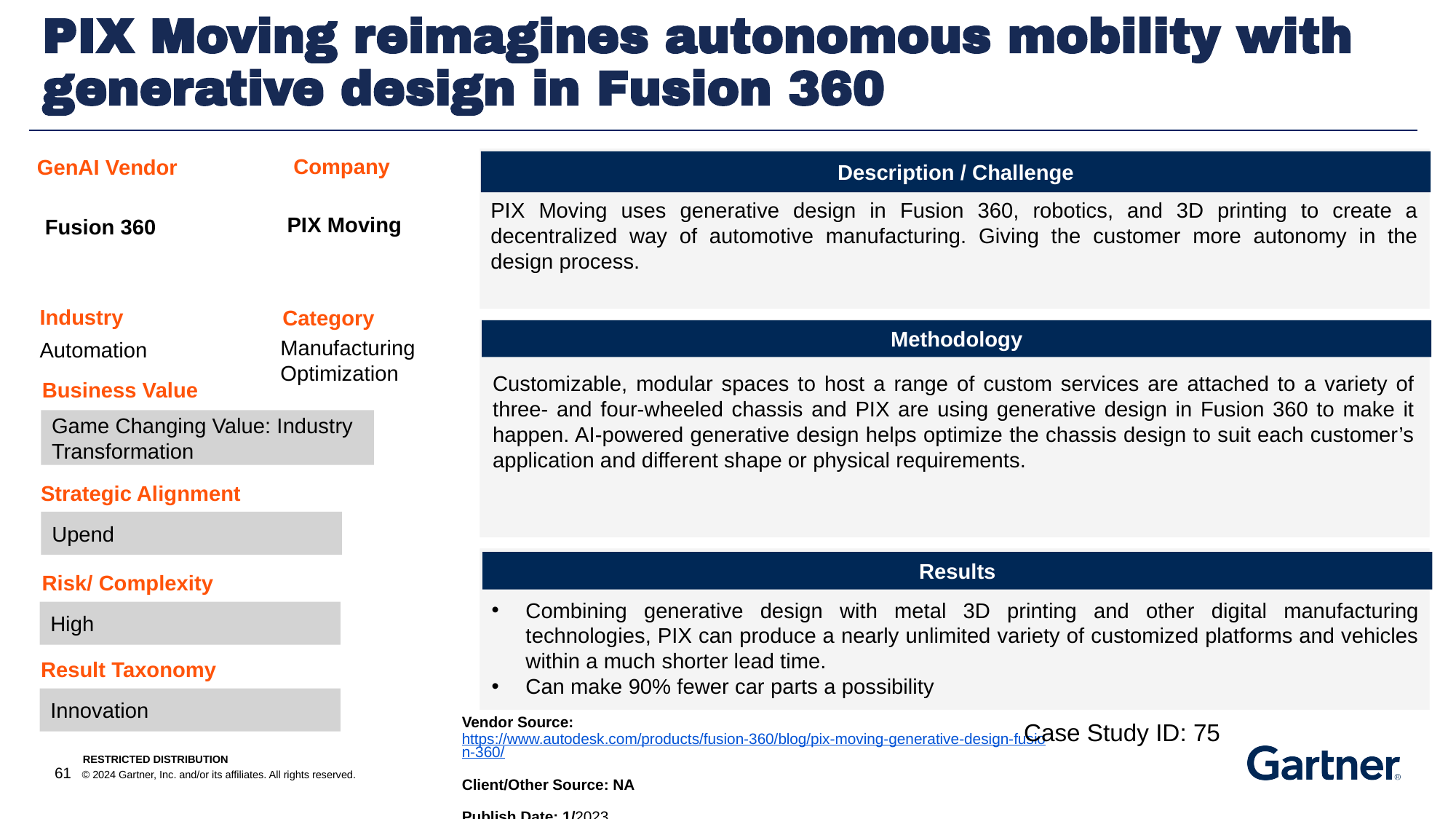

PIX Moving reimagines autonomous mobility with generative design in Fusion 360
Company
GenAI Vendor

Description / Challenge
PIX Moving uses generative design in Fusion 360, robotics, and 3D printing to create a decentralized way of automotive manufacturing. Giving the customer more autonomy in the design process.
PIX Moving
Fusion 360
Industry
Category

Methodology
Manufacturing Optimization
Automation
Customizable, modular spaces to host a range of custom services are attached to a variety of three- and four-wheeled chassis and PIX are using generative design in Fusion 360 to make it happen. AI-powered generative design helps optimize the chassis design to suit each customer’s application and different shape or physical requirements.

Business Value
Game Changing Value: Industry Transformation
Strategic Alignment
Upend

Results
Risk/ Complexity
Combining generative design with metal 3D printing and other digital manufacturing technologies, PIX can produce a nearly unlimited variety of customized platforms and vehicles within a much shorter lead time.
Can make 90% fewer car parts a possibility
High
Result Taxonomy
Innovation
Vendor Source: https://www.autodesk.com/products/fusion-360/blog/pix-moving-generative-design-fusion-360/

Client/Other Source: NA

Publish Date: 1/2023

Case Study ID: 75